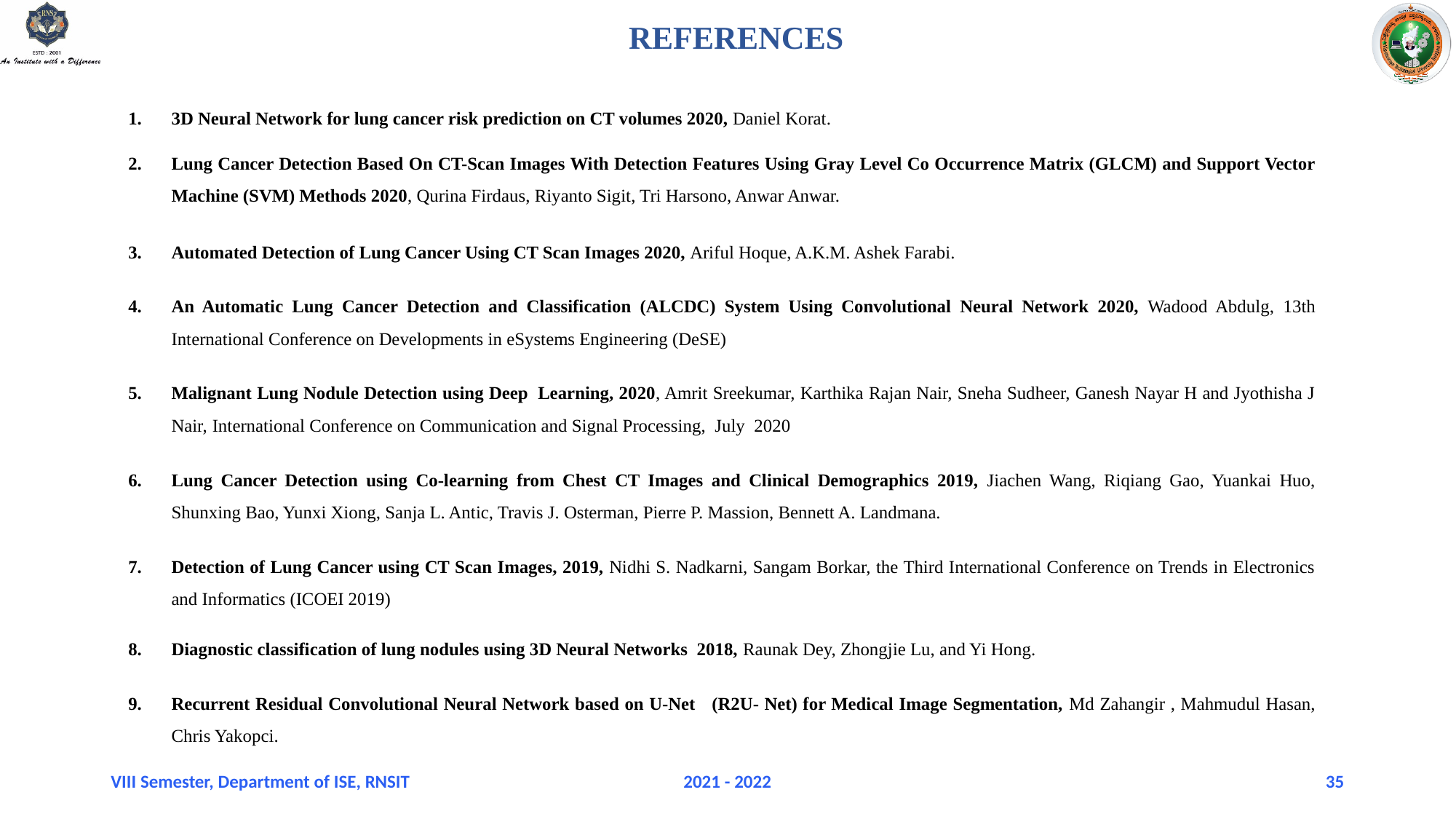

REFERENCES

3D Neural Network for lung cancer risk prediction on CT volumes 2020, Daniel Korat.
Lung Cancer Detection Based On CT-Scan Images With Detection Features Using Gray Level Co Occurrence Matrix (GLCM) and Support Vector Machine (SVM) Methods 2020, Qurina Firdaus, Riyanto Sigit, Tri Harsono, Anwar Anwar.
Automated Detection of Lung Cancer Using CT Scan Images 2020, Ariful Hoque, A.K.M. Ashek Farabi.
An Automatic Lung Cancer Detection and Classification (ALCDC) System Using Convolutional Neural Network 2020, Wadood Abdulg, 13th International Conference on Developments in eSystems Engineering (DeSE)
Malignant Lung Nodule Detection using Deep  Learning, 2020, Amrit Sreekumar, Karthika Rajan Nair, Sneha Sudheer, Ganesh Nayar H and Jyothisha J Nair, International Conference on Communication and Signal Processing,  July  2020
Lung Cancer Detection using Co-learning from Chest CT Images and Clinical Demographics 2019, Jiachen Wang, Riqiang Gao, Yuankai Huo, Shunxing Bao, Yunxi Xiong, Sanja L. Antic, Travis J. Osterman, Pierre P. Massion, Bennett A. Landmana.
Detection of Lung Cancer using CT Scan Images, 2019, Nidhi S. Nadkarni, Sangam Borkar, the Third International Conference on Trends in Electronics and Informatics (ICOEI 2019)
Diagnostic classification of lung nodules using 3D Neural Networks  2018, Raunak Dey, Zhongjie Lu, and Yi Hong.
Recurrent Residual Convolutional Neural Network based on U-Net   (R2U- Net) for Medical Image Segmentation, Md Zahangir , Mahmudul Hasan, Chris Yakopci.

VIII Semester, Department of ISE, RNSIT
2021 - 2022
35